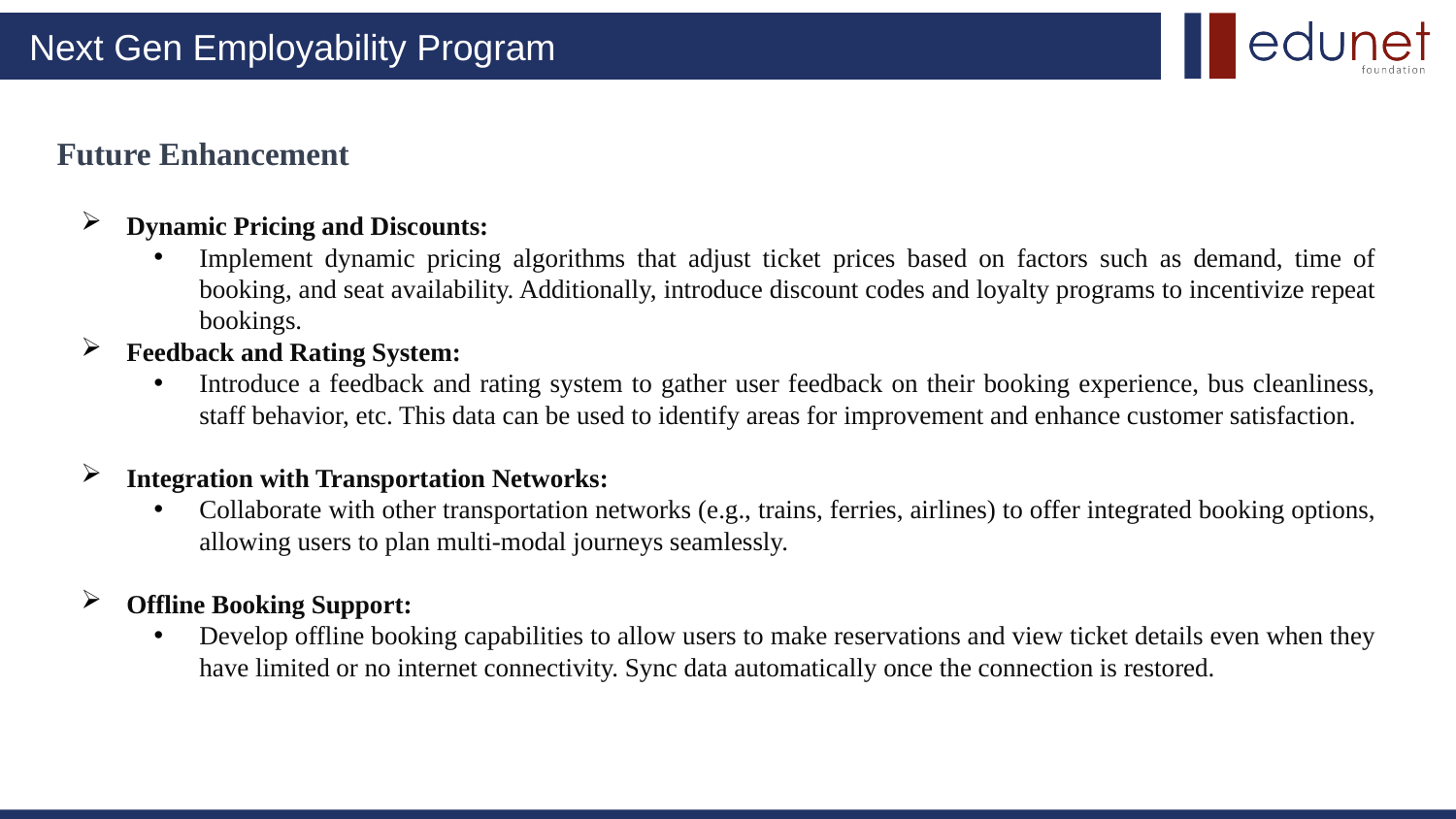

# Future Enhancement
Dynamic Pricing and Discounts:
Implement dynamic pricing algorithms that adjust ticket prices based on factors such as demand, time of booking, and seat availability. Additionally, introduce discount codes and loyalty programs to incentivize repeat bookings.
Feedback and Rating System:
Introduce a feedback and rating system to gather user feedback on their booking experience, bus cleanliness, staff behavior, etc. This data can be used to identify areas for improvement and enhance customer satisfaction.

Integration with Transportation Networks:
Collaborate with other transportation networks (e.g., trains, ferries, airlines) to offer integrated booking options, allowing users to plan multi-modal journeys seamlessly.

Offline Booking Support:
Develop offline booking capabilities to allow users to make reservations and view ticket details even when they have limited or no internet connectivity. Sync data automatically once the connection is restored.